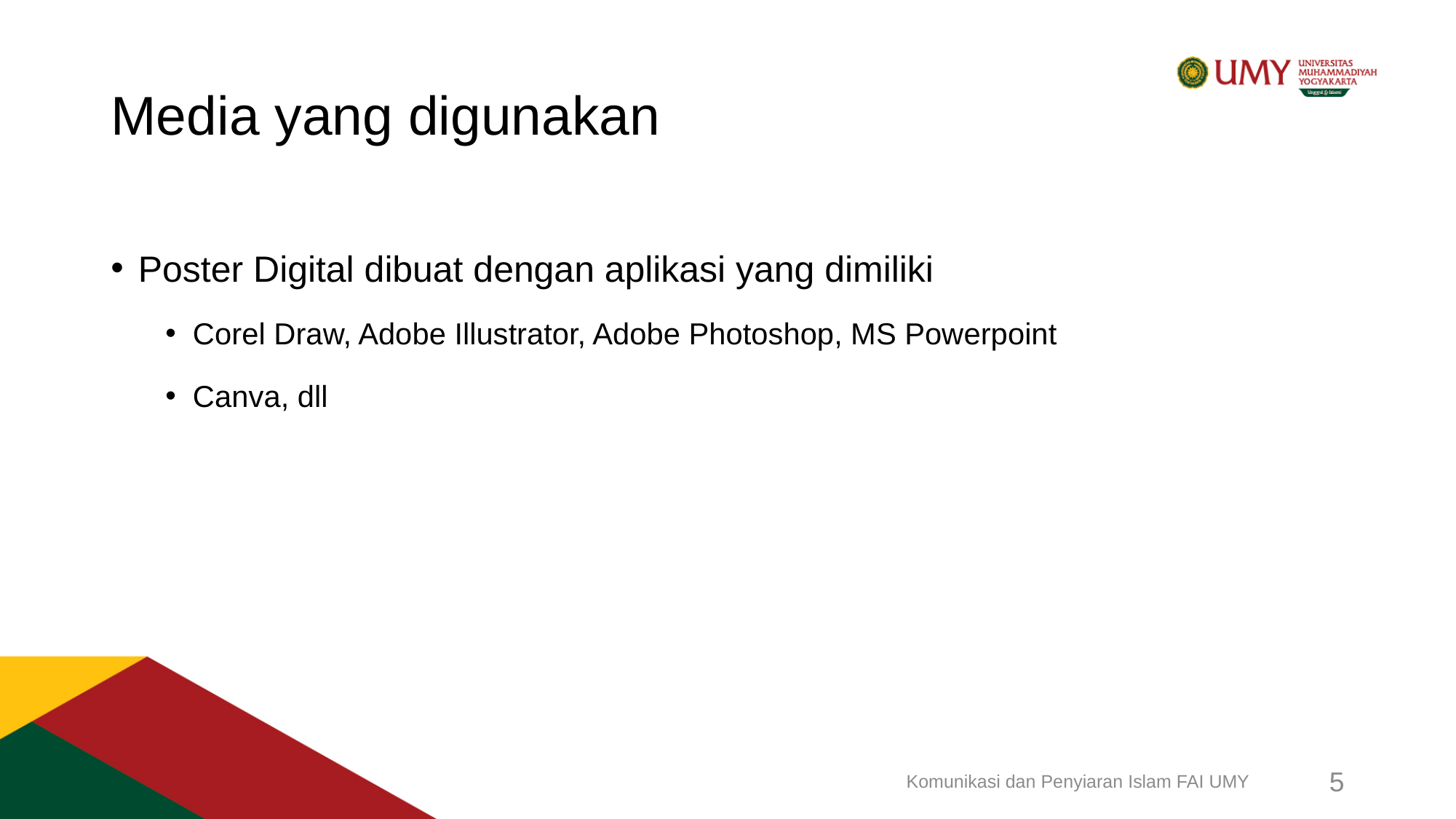

# Media yang digunakan
Poster Digital dibuat dengan aplikasi yang dimiliki
Corel Draw, Adobe Illustrator, Adobe Photoshop, MS Powerpoint
Canva, dll
Komunikasi dan Penyiaran Islam FAI UMY
5